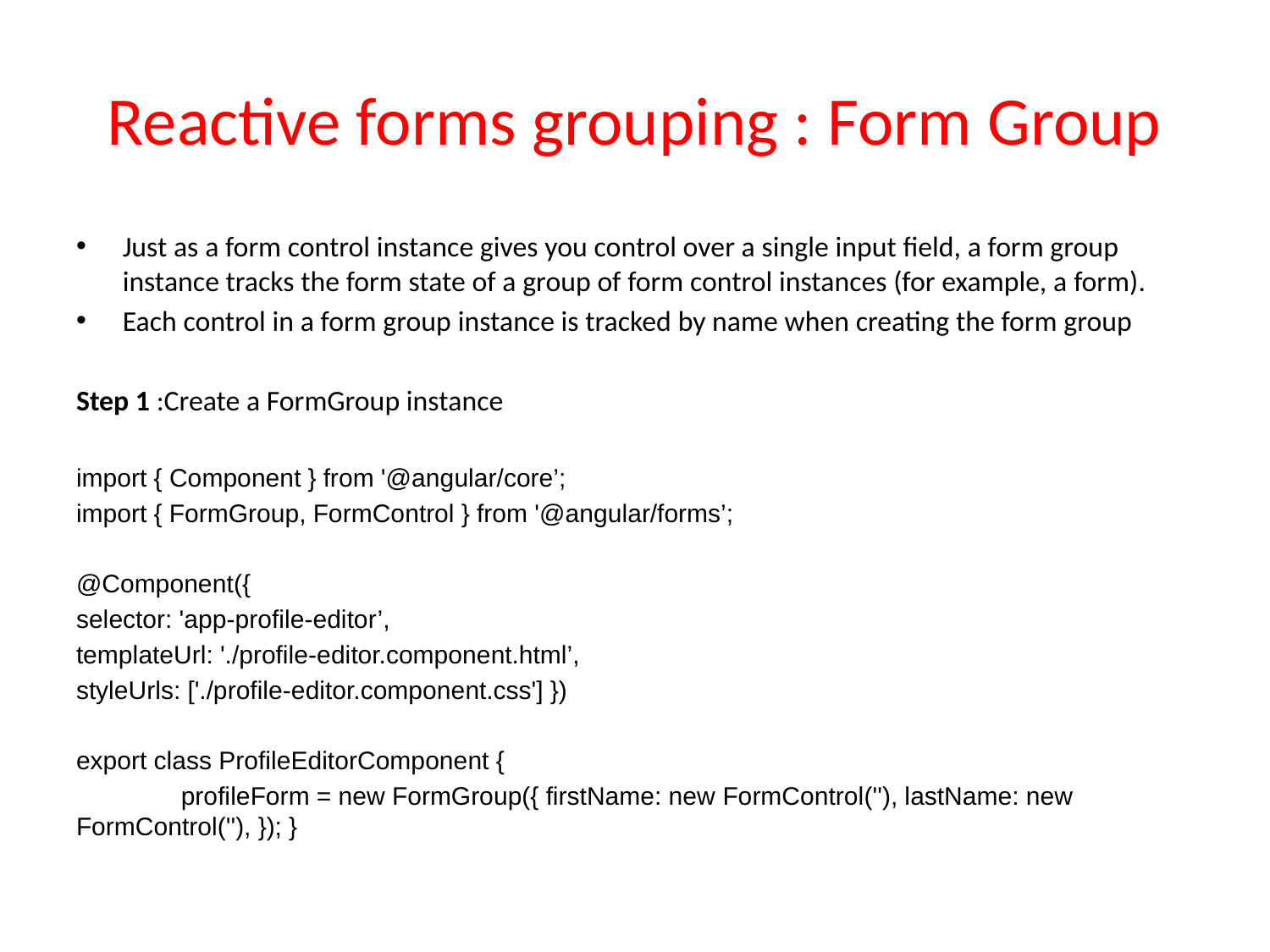

# Reactive forms grouping : Form Group
Just as a form control instance gives you control over a single input field, a form group instance tracks the form state of a group of form control instances (for example, a form).
Each control in a form group instance is tracked by name when creating the form group

Step 1 :Create a FormGroup instance

import { Component } from '@angular/core’;
import { FormGroup, FormControl } from '@angular/forms’;

@Component({
selector: 'app-profile-editor’,
templateUrl: './profile-editor.component.html’,
styleUrls: ['./profile-editor.component.css'] })

export class ProfileEditorComponent {
               profileForm = new FormGroup({ firstName: new FormControl(''), lastName: new FormControl(''), }); }